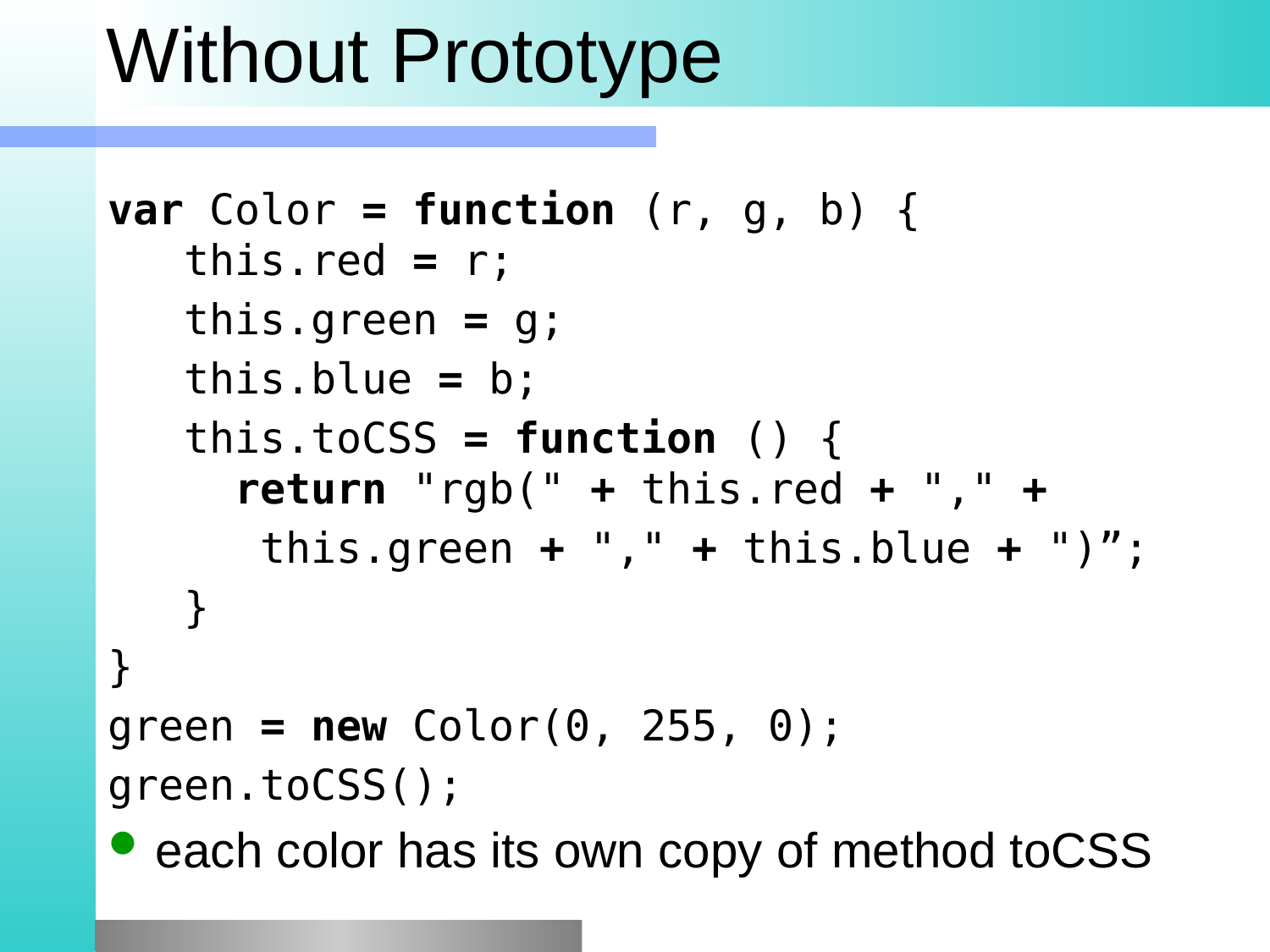

# Without Prototype
var Color = function (r, g, b) {
   this.red = r;
   this.green = g;
   this.blue = b;
   this.toCSS = function () {
	return "rgb(" + this.red + "," +
	 this.green + "," + this.blue + ")”;
   }
}
green = new Color(0, 255, 0);
green.toCSS();
each color has its own copy of method toCSS